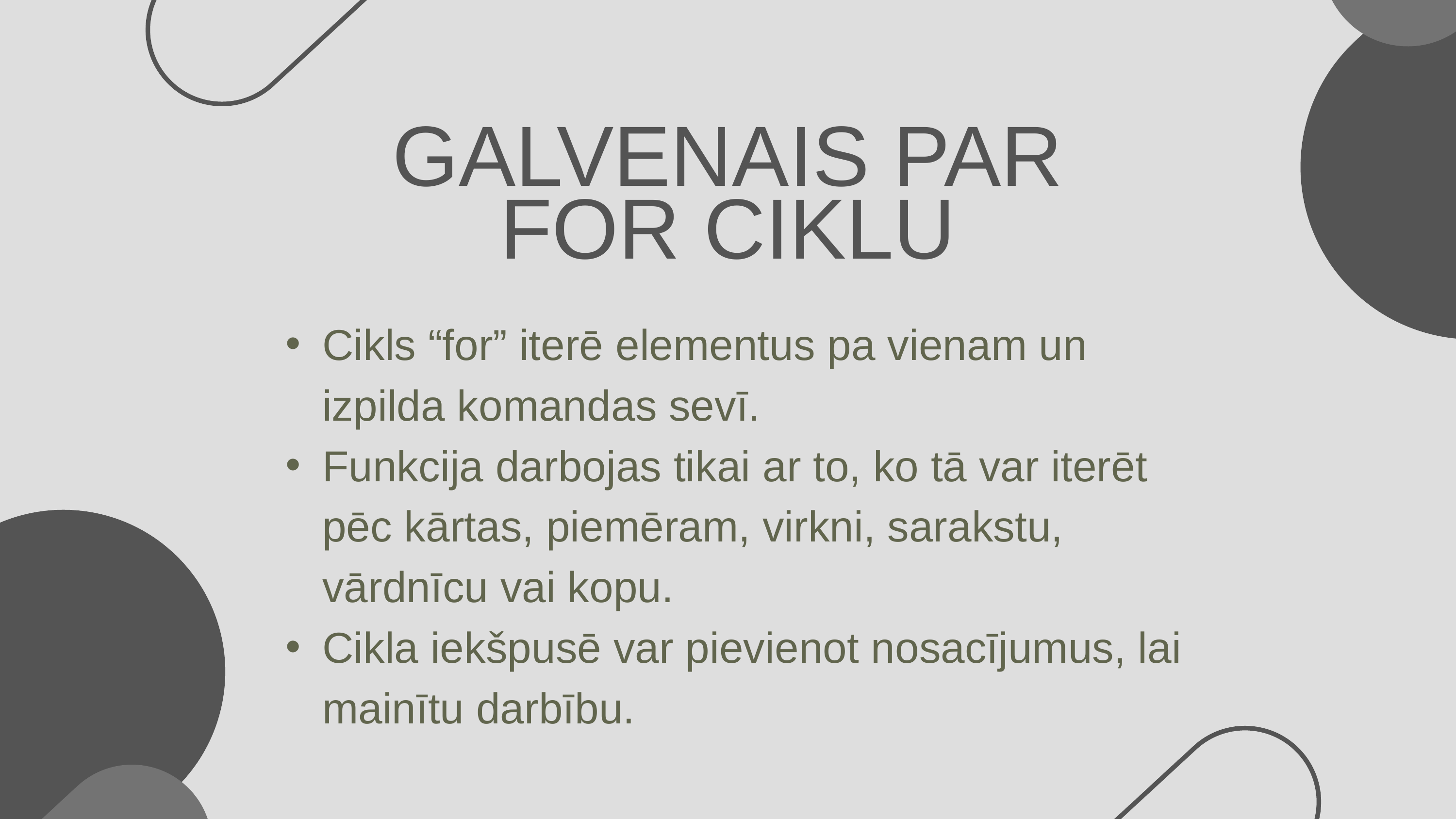

GALVENAIS PAR FOR CIKLU
Cikls “for” iterē elementus pa vienam un izpilda komandas sevī.
Funkcija darbojas tikai ar to, ko tā var iterēt pēc kārtas, piemēram, virkni, sarakstu, vārdnīcu vai kopu.
Cikla iekšpusē var pievienot nosacījumus, lai mainītu darbību.